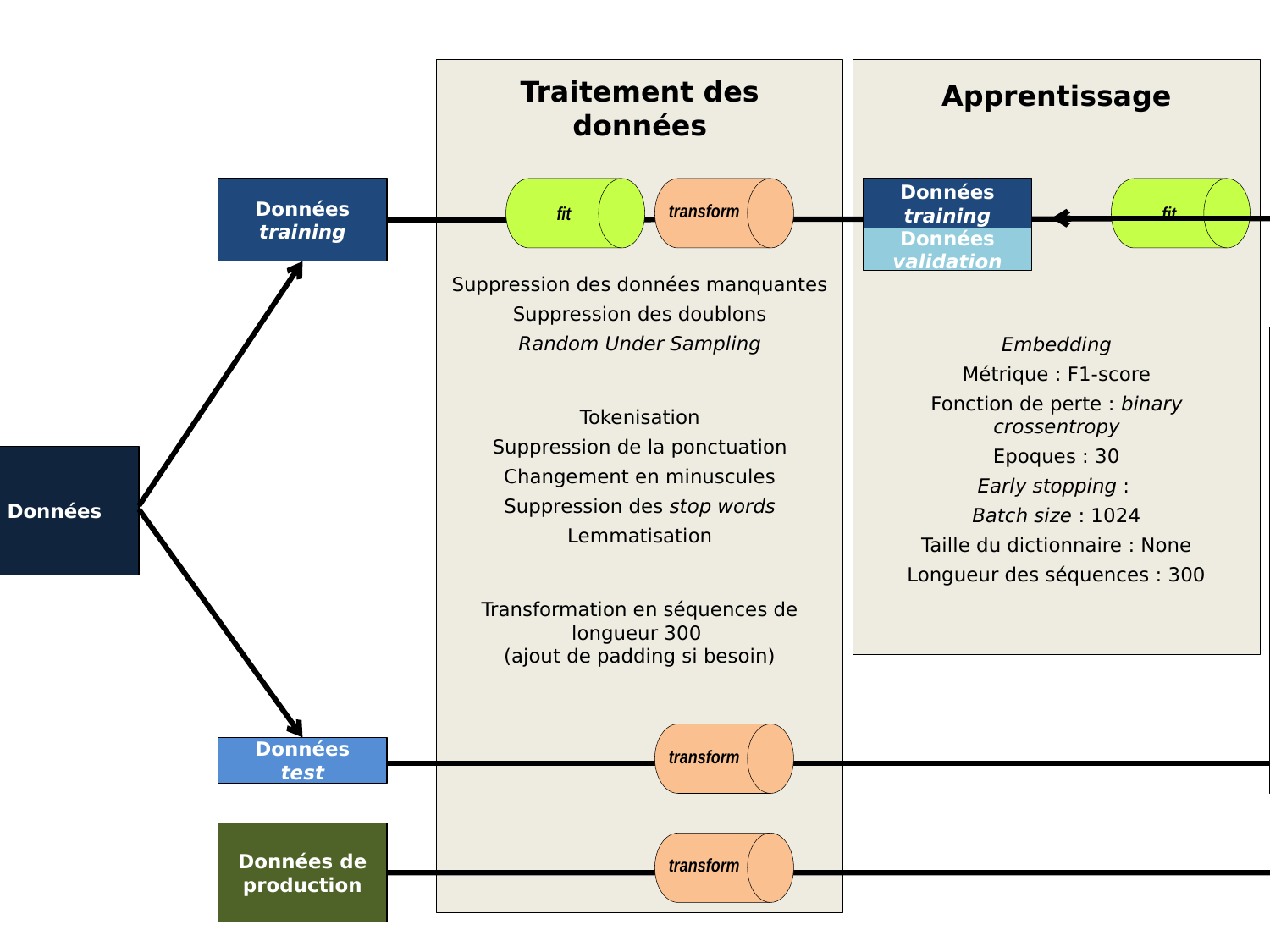

Traitement des données
Suppression des données manquantes

Suppression des doublons

Random Under Sampling

Tokenisation

Suppression de la ponctuation

Changement en minuscules

Suppression des stop words

Lemmatisation

Transformation en séquences de longueur 300
(ajout de padding si besoin)

Apprentissage
Embedding

Métrique : F1-score

Fonction de perte : binary crossentropy

Epoques : 30

Early stopping :

Batch size : 1024

Taille du dictionnaire : None

Longueur des séquences : 300
Données
training
fit

transform
fit
Données
training
Modèle candidat
Données
validation

Evaluation
Matrice de confusion

Rapport de classification
(F1-score)

Courbe ROC et AUC
Données

transform
Modèle retenu
Données test
Données de production
Prédictions

transform

predict
Modèle déployé